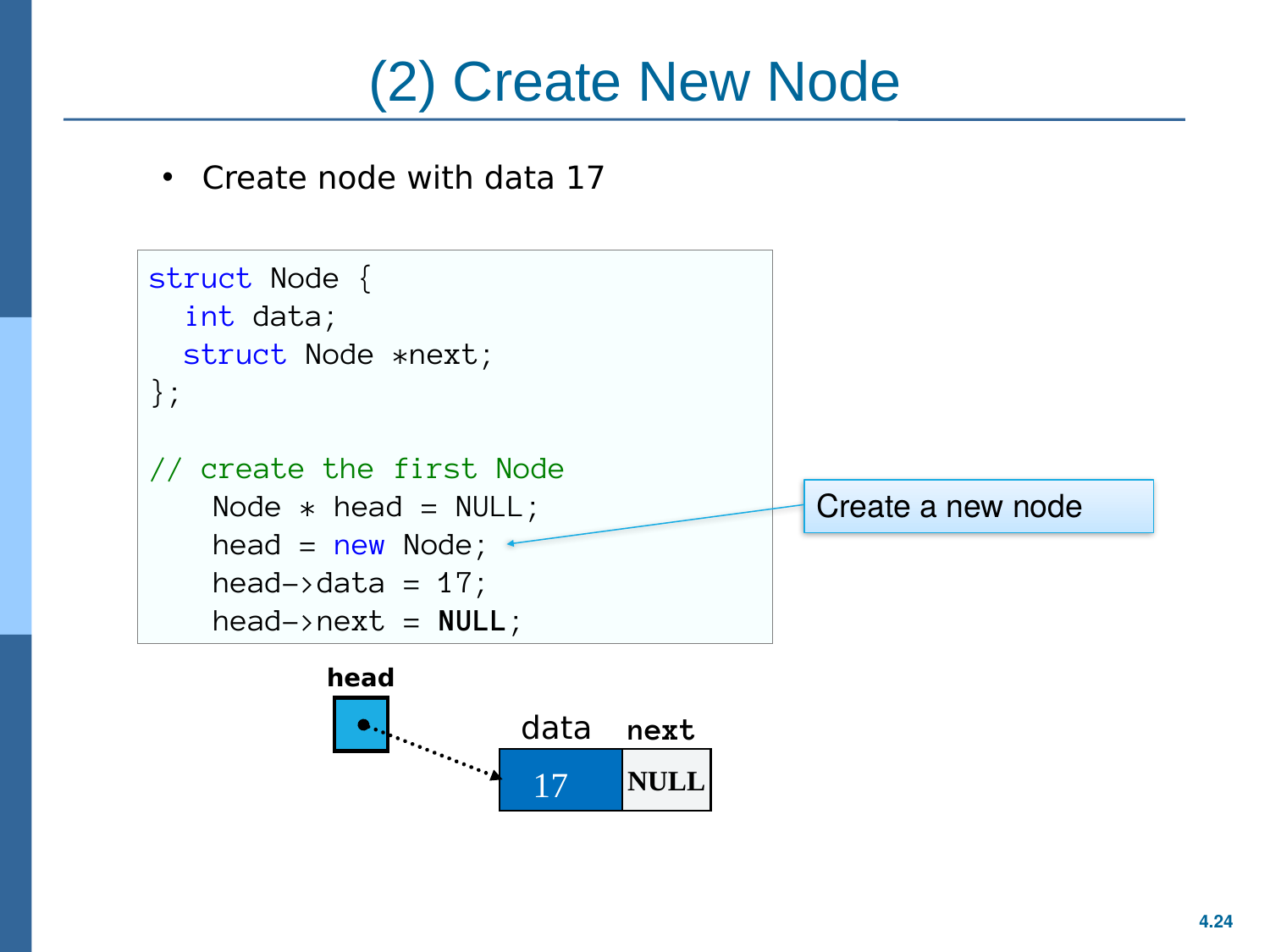

# (2) Create New Node
Create node with data 17
struct Node {
  int data;
  struct Node *next;
};

// create the first Node
Node * head = NULL;
head = new Node;
head->data = 17;
head->next = NULL;
Create a new node
head

data
next

NULL

17